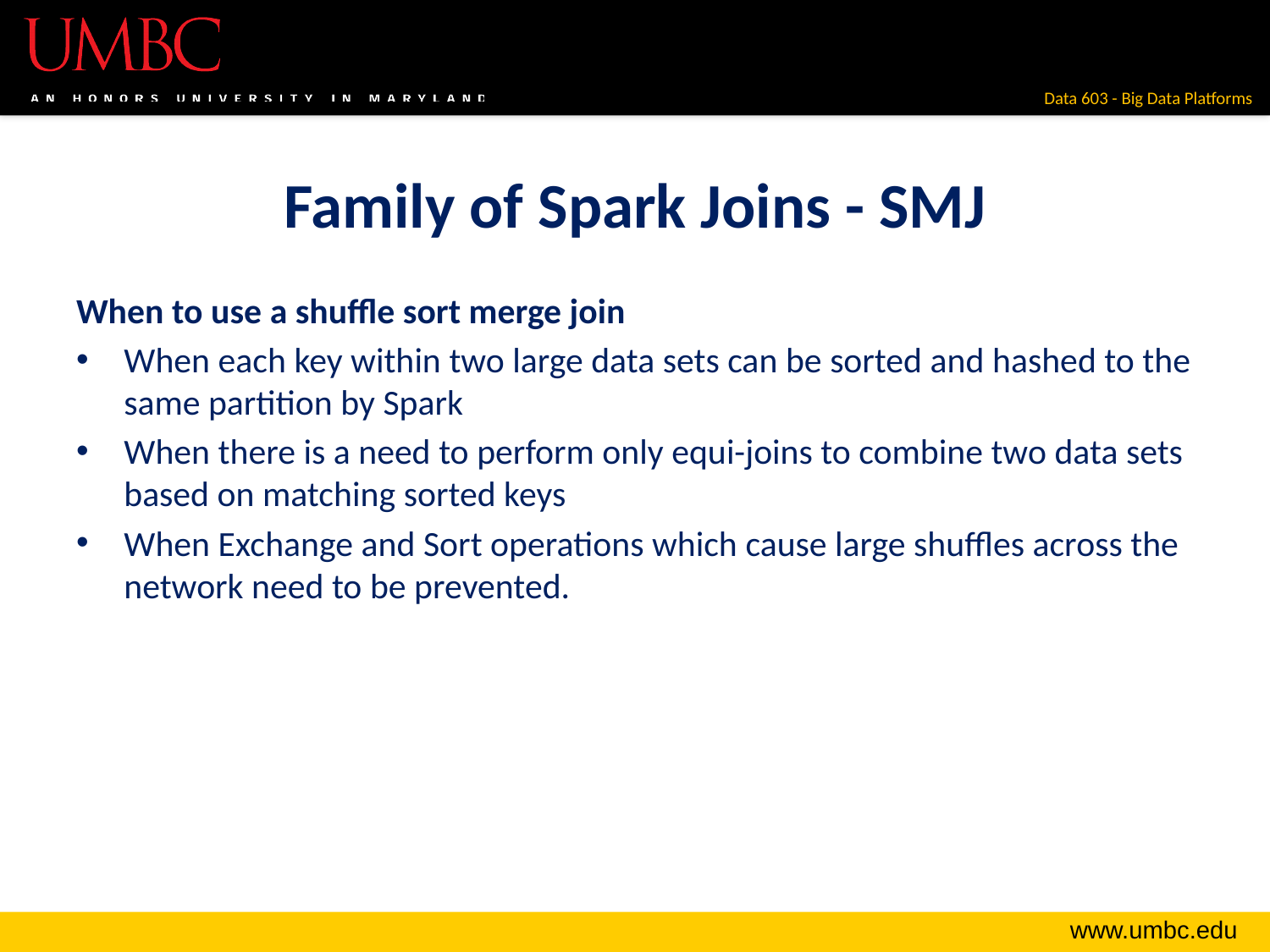

# Family of Spark Joins - SMJ
When to use a shuffle sort merge join
When each key within two large data sets can be sorted and hashed to the same partition by Spark
When there is a need to perform only equi-joins to combine two data sets based on matching sorted keys
When Exchange and Sort operations which cause large shuffles across the network need to be prevented.